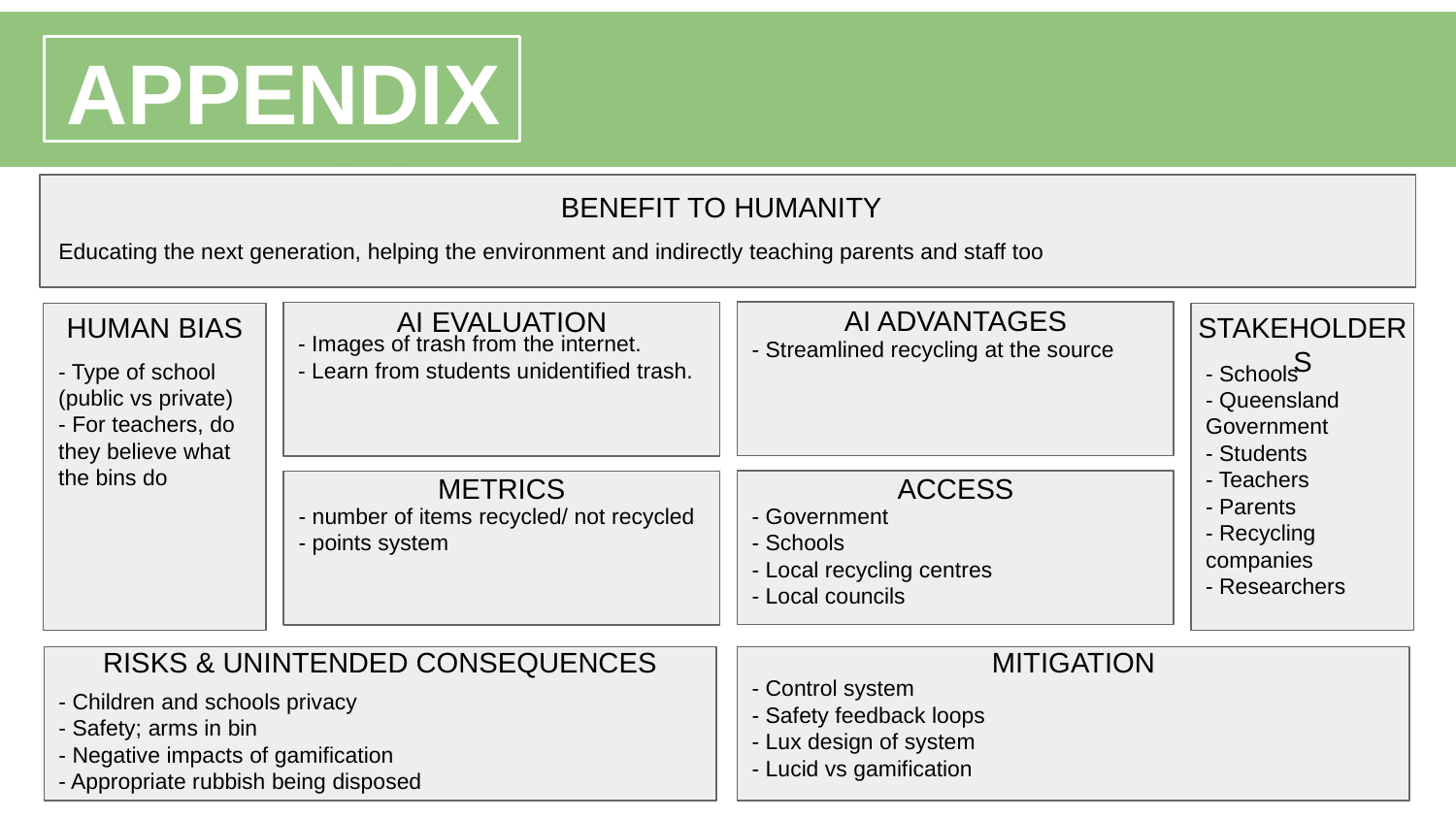

# APPENDIX - ETHICS

Jackie & Ash

BENEFIT TO HUMANITY
Educating the next generation, helping the environment and indirectly teaching parents and staff too
AI ADVANTAGES
AI EVALUATION
HUMAN BIAS
STAKEHOLDERS

- Images of trash from the internet.
- Learn from students unidentified trash.
- Streamlined recycling at the source
- Type of school (public vs private)
- For teachers, do they believe what the bins do
- Schools
- Queensland Government
- Students
- Teachers
- Parents
- Recycling companies
- Researchers
METRICS
ACCESS

- Government
- Schools
- Local recycling centres
- Local councils
- number of items recycled/ not recycled
- points system
RISKS & UNINTENDED CONSEQUENCES
MITIGATION

- Control system
- Safety feedback loops
- Lux design of system
- Lucid vs gamification
- Children and schools privacy
- Safety; arms in bin
- Negative impacts of gamification
- Appropriate rubbish being disposed